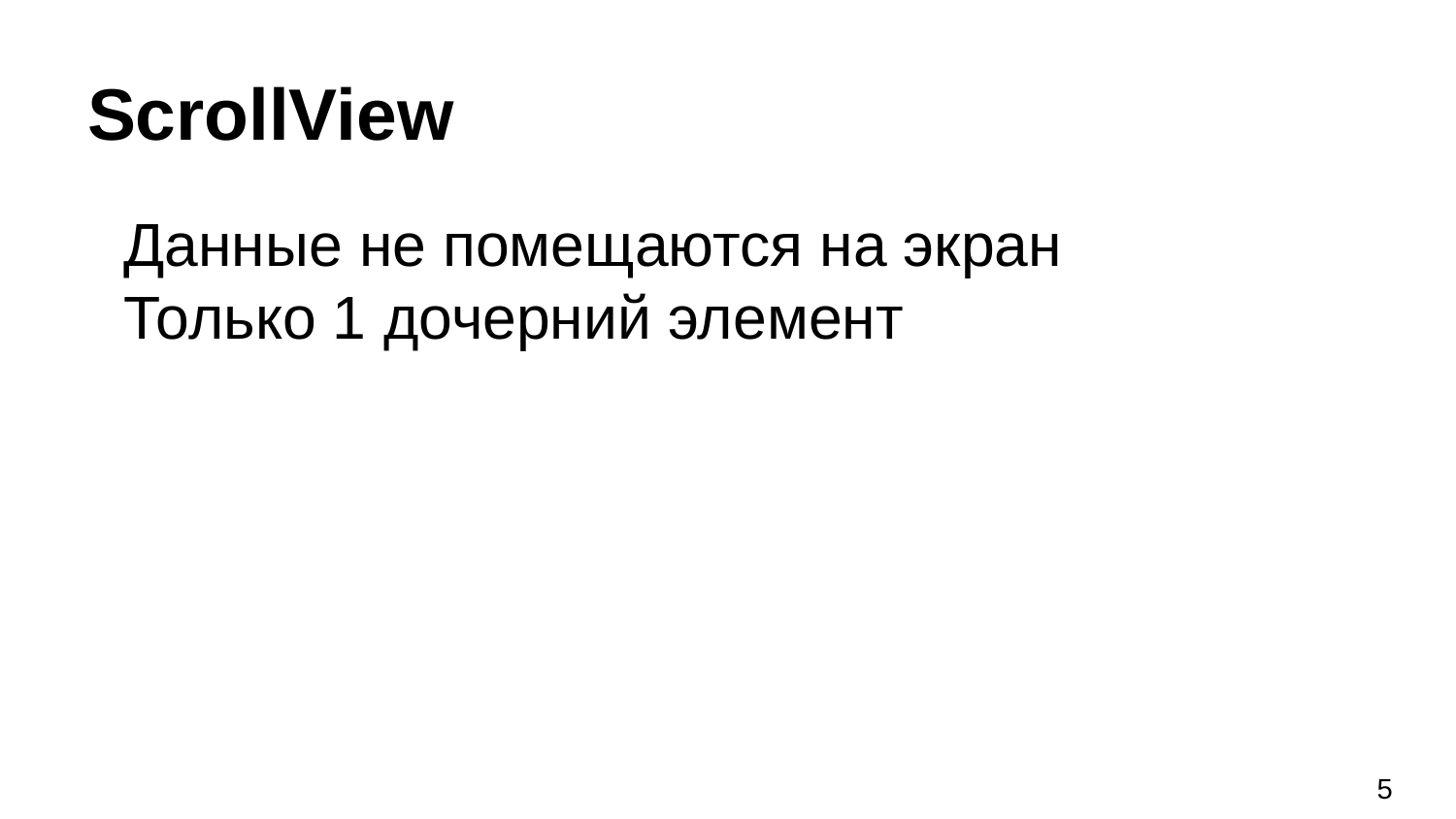

# ScrollView
Данные не помещаются на экран
Только 1 дочерний элемент
5